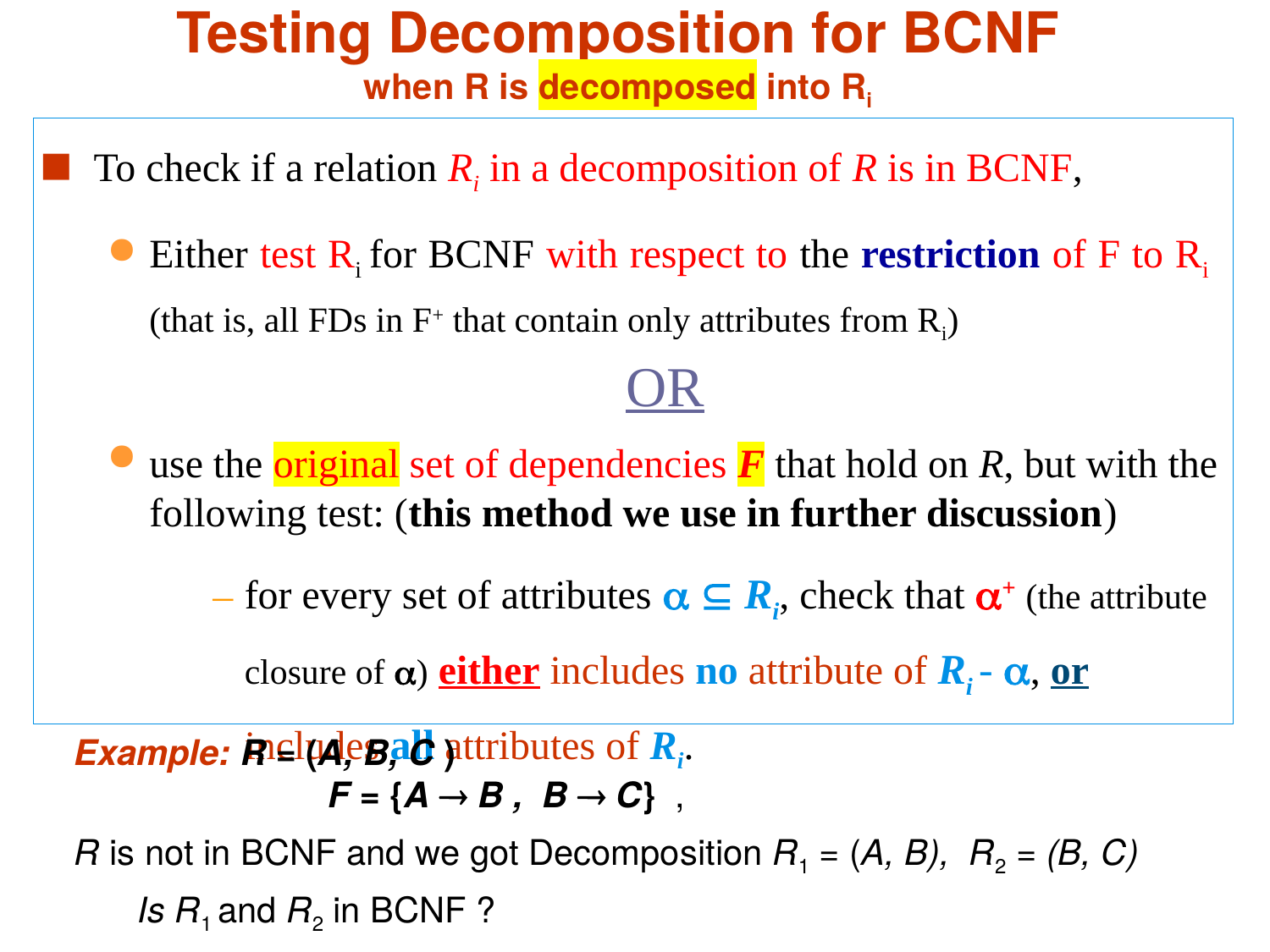

# Testing Decomposition for BCNF when R is decomposed into Ri
To check if a relation Ri in a decomposition of R is in BCNF,
Either test Ri for BCNF with respect to the restriction of F to Ri  (that is, all FDs in F+ that contain only attributes from Ri)
OR
use the original set of dependencies F that hold on R, but with the following test: (this method we use in further discussion)
for every set of attributes α ⊆ Ri, check that α+ (the attribute closure of α) either includes no attribute of Ri - α, or includes all attributes of Ri.
Example: R = (A, B, C )
			F = {A → B ,  B → C}  ,
R is not in BCNF and we got Decomposition R1 = (A, B),  R2 = (B, C)
Is R1 and R2 in BCNF ?